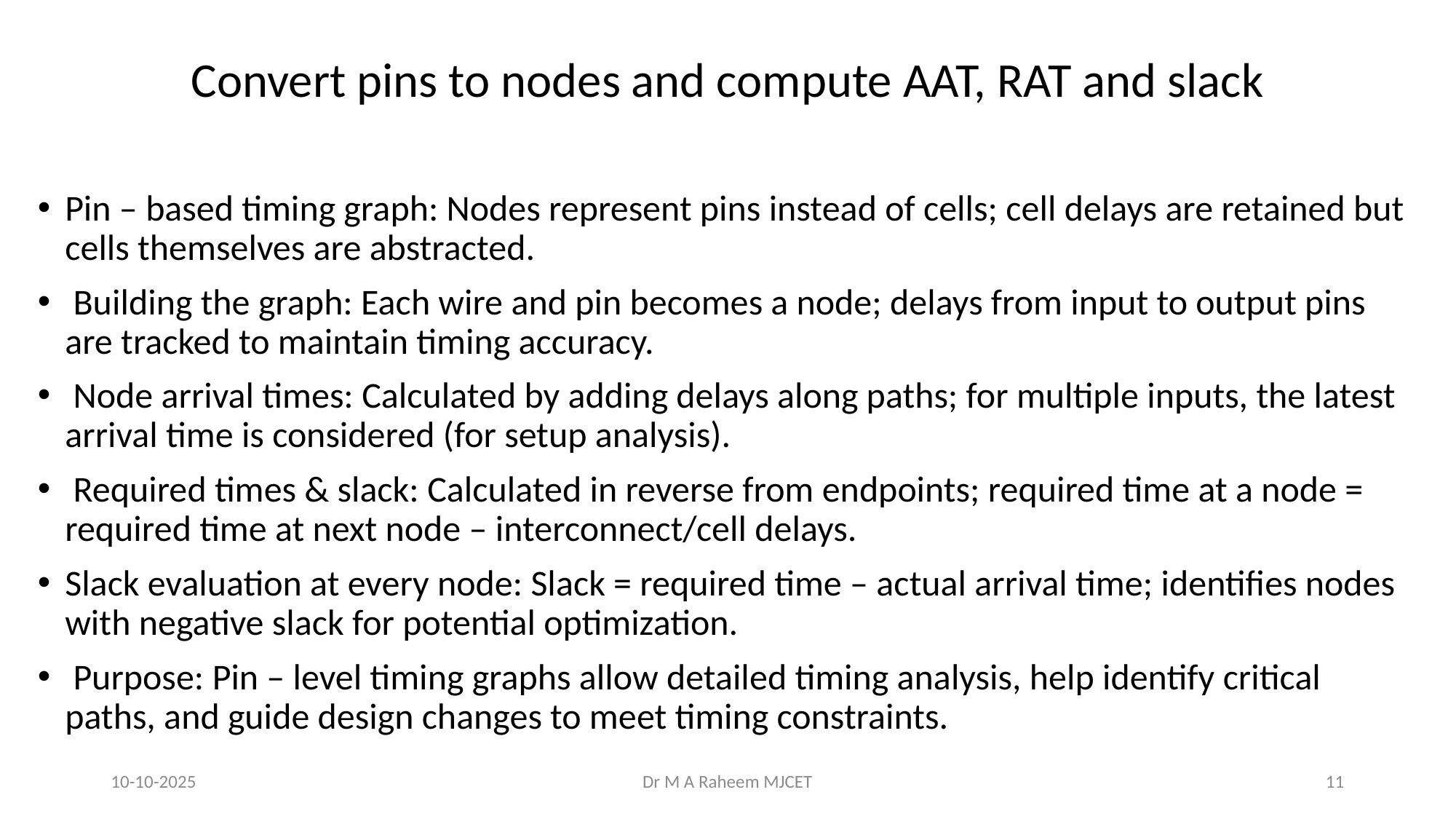

# Convert pins to nodes and compute AAT, RAT and slack
Pin – based timing graph: Nodes represent pins instead of cells; cell delays are retained but cells themselves are abstracted.
 Building the graph: Each wire and pin becomes a node; delays from input to output pins are tracked to maintain timing accuracy.
 Node arrival times: Calculated by adding delays along paths; for multiple inputs, the latest arrival time is considered (for setup analysis).
 Required times & slack: Calculated in reverse from endpoints; required time at a node = required time at next node – interconnect/cell delays.
Slack evaluation at every node: Slack = required time – actual arrival time; identifies nodes with negative slack for potential optimization.
 Purpose: Pin – level timing graphs allow detailed timing analysis, help identify critical paths, and guide design changes to meet timing constraints.
10-10-2025
Dr M A Raheem MJCET
11